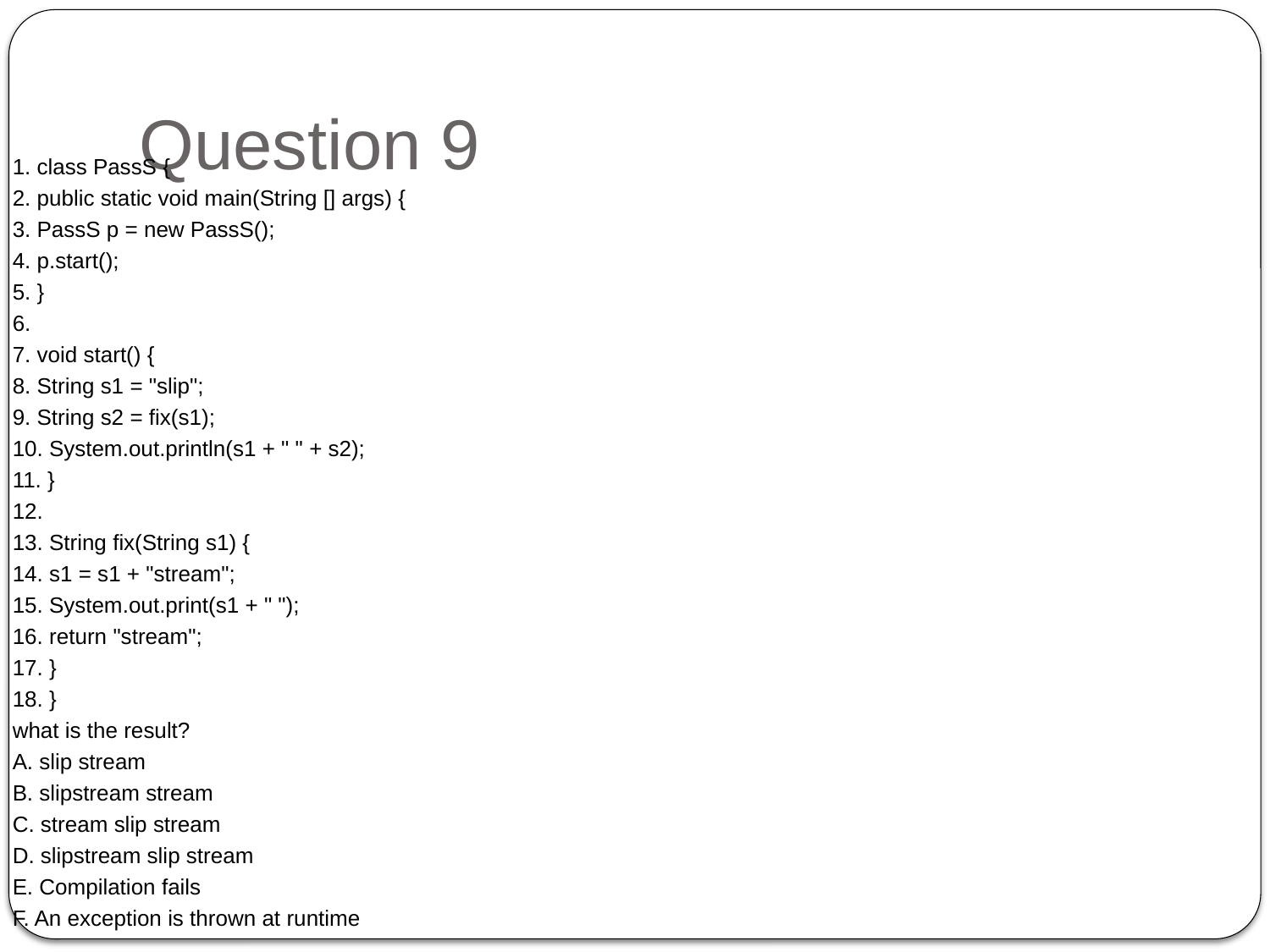

# Question 9
1. class PassS {
2. public static void main(String [] args) {
3. PassS p = new PassS();
4. p.start();
5. }
6.
7. void start() {
8. String s1 = "slip";
9. String s2 = fix(s1);
10. System.out.println(s1 + " " + s2);
11. }
12.
13. String fix(String s1) {
14. s1 = s1 + "stream";
15. System.out.print(s1 + " ");
16. return "stream";
17. }
18. }
what is the result?
A. slip stream
B. slipstream stream
C. stream slip stream
D. slipstream slip stream
E. Compilation fails
F. An exception is thrown at runtime